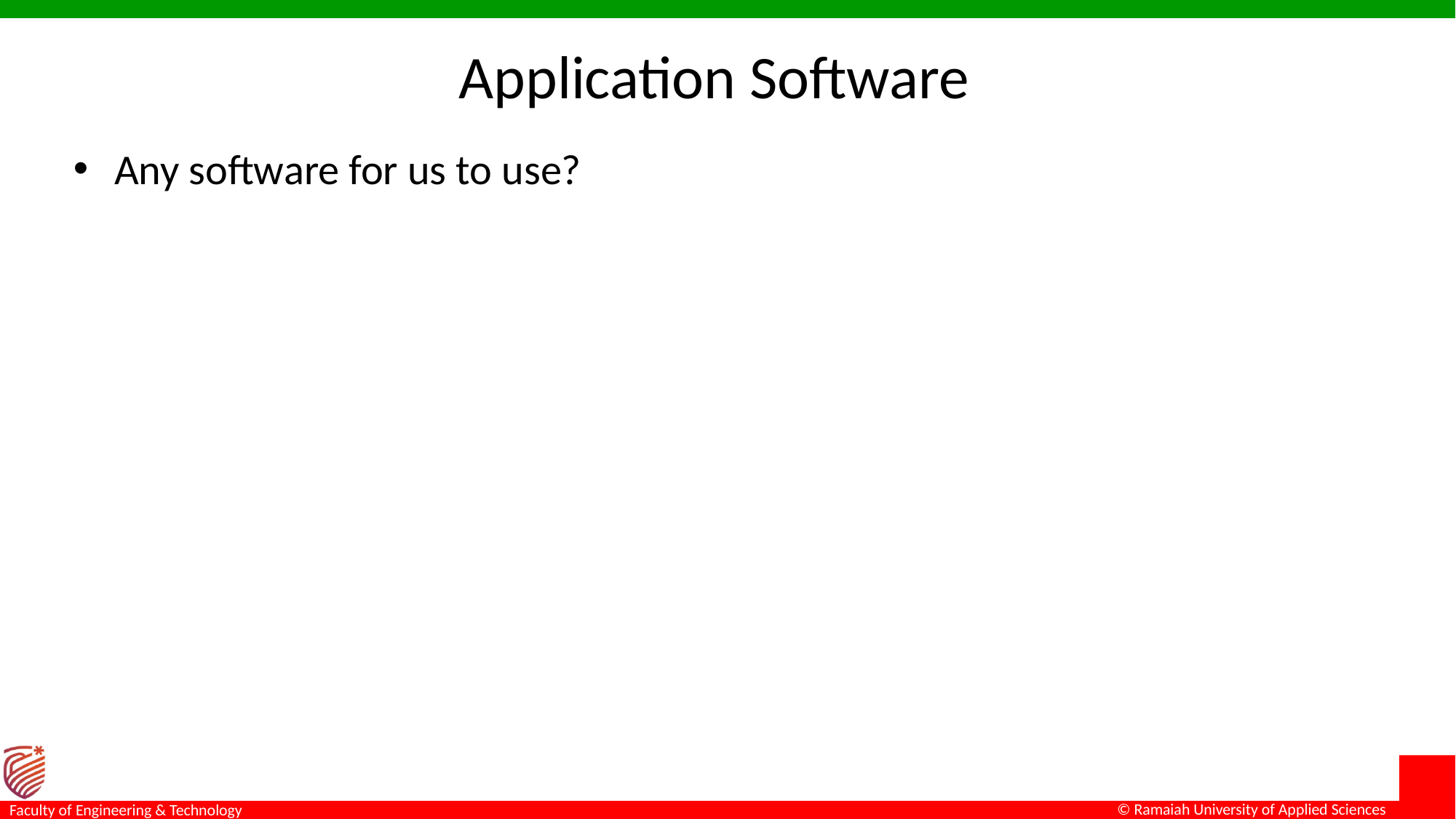

# Application Software
Any software for us to use?